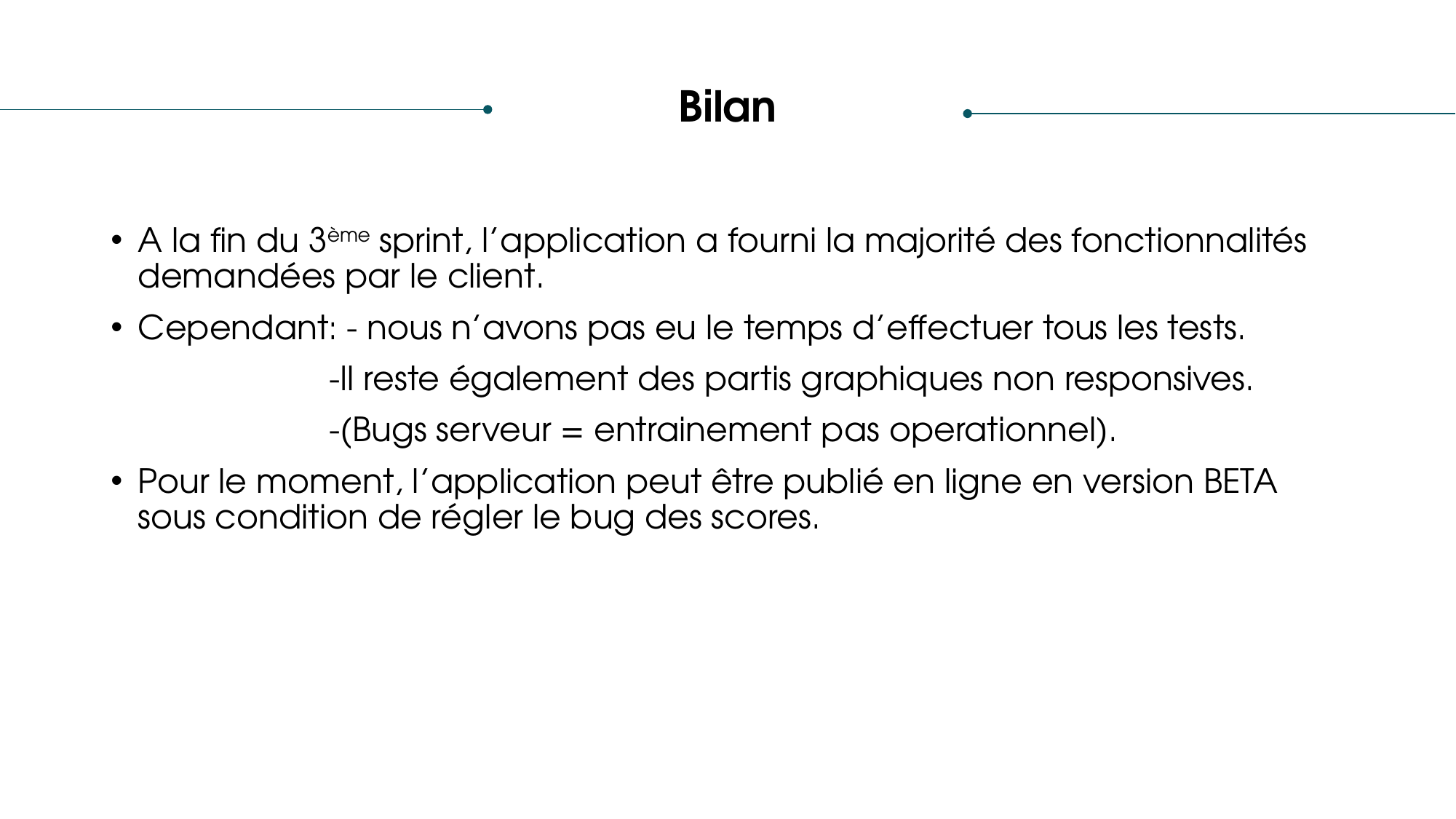

# Bilan
A la fin du 3ème sprint, l’application a fourni la majorité des fonctionnalités demandées par le client.
Cependant: - nous n’avons pas eu le temps d’effectuer tous les tests.
		-Il reste également des partis graphiques non responsives.
		-(Bugs serveur = entrainement pas operationnel).
Pour le moment, l’application peut être publié en ligne en version BETA sous condition de régler le bug des scores.